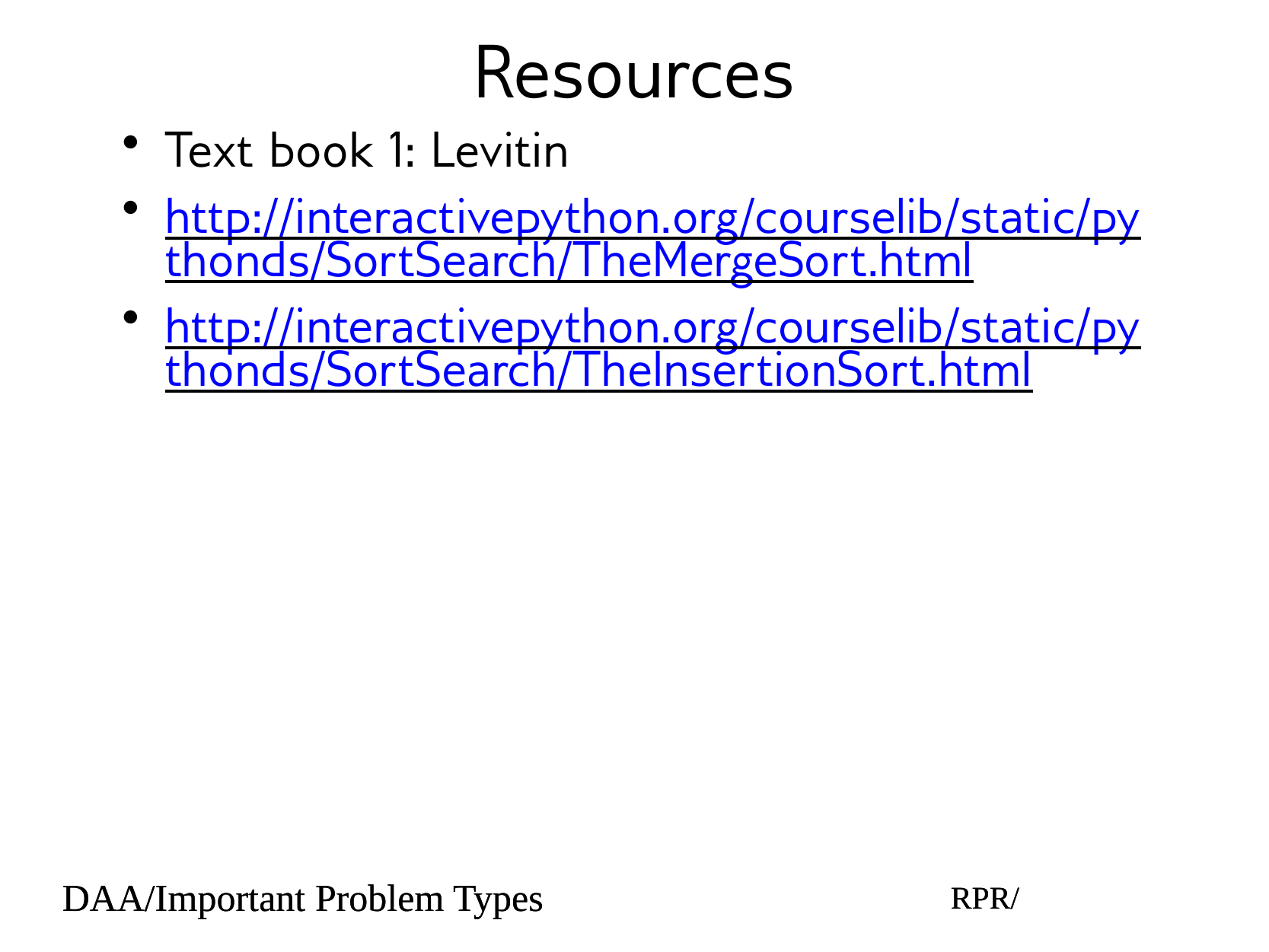

# Resources
Text book 1: Levitin
http://interactivepython.org/courselib/static/pythonds/SortSearch/TheMergeSort.html
http://interactivepython.org/courselib/static/pythonds/SortSearch/TheInsertionSort.html
DAA/Important Problem Types
RPR/
2